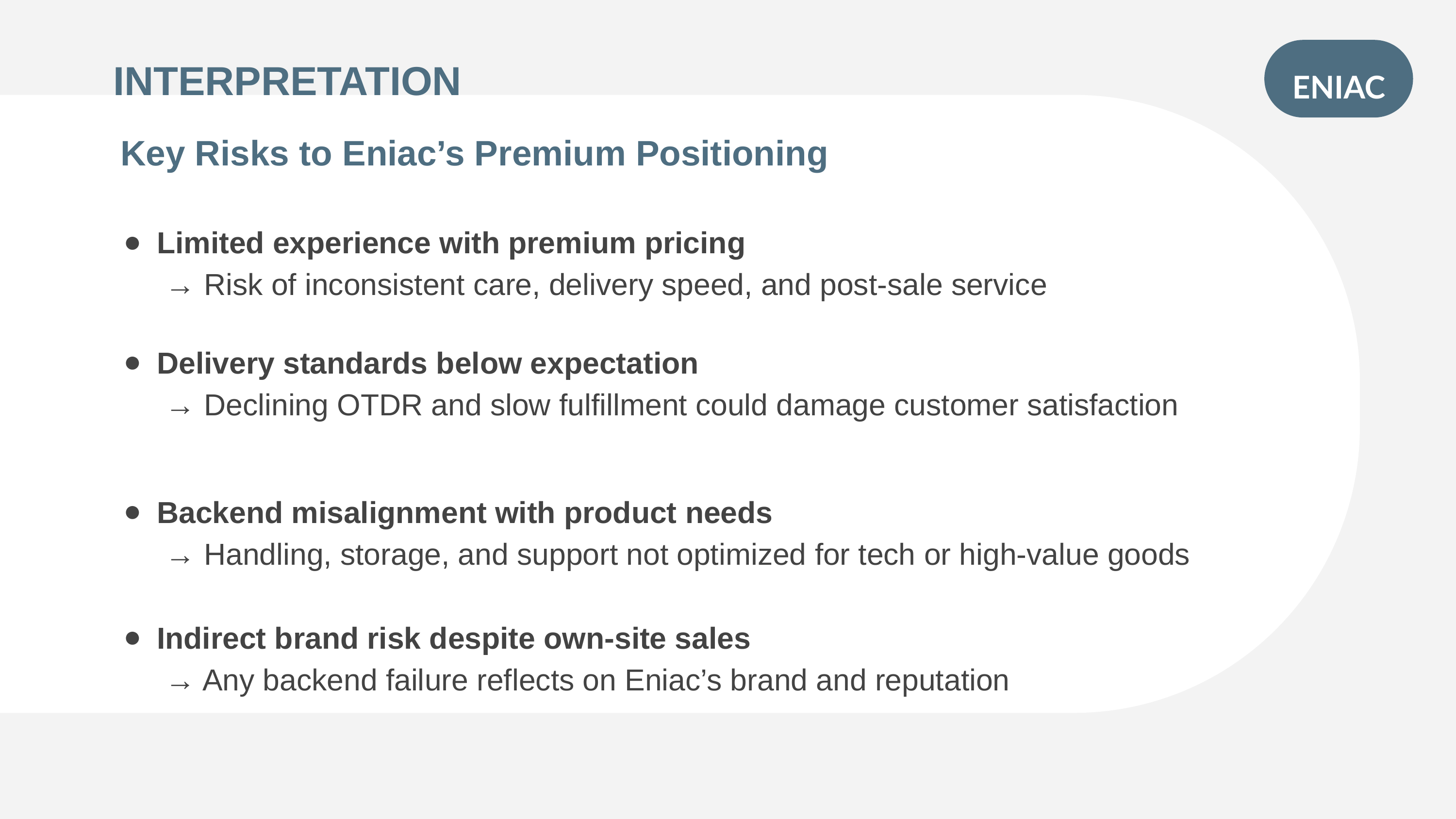

ENIAC
INTERPRETATION
Key Risks to Eniac’s Premium Positioning
Limited experience with premium pricing
 → Risk of inconsistent care, delivery speed, and post-sale service
Delivery standards below expectation
 → Declining OTDR and slow fulfillment could damage customer satisfaction

Backend misalignment with product needs
 → Handling, storage, and support not optimized for tech or high-value goods
Indirect brand risk despite own-site sales
 → Any backend failure reflects on Eniac’s brand and reputation